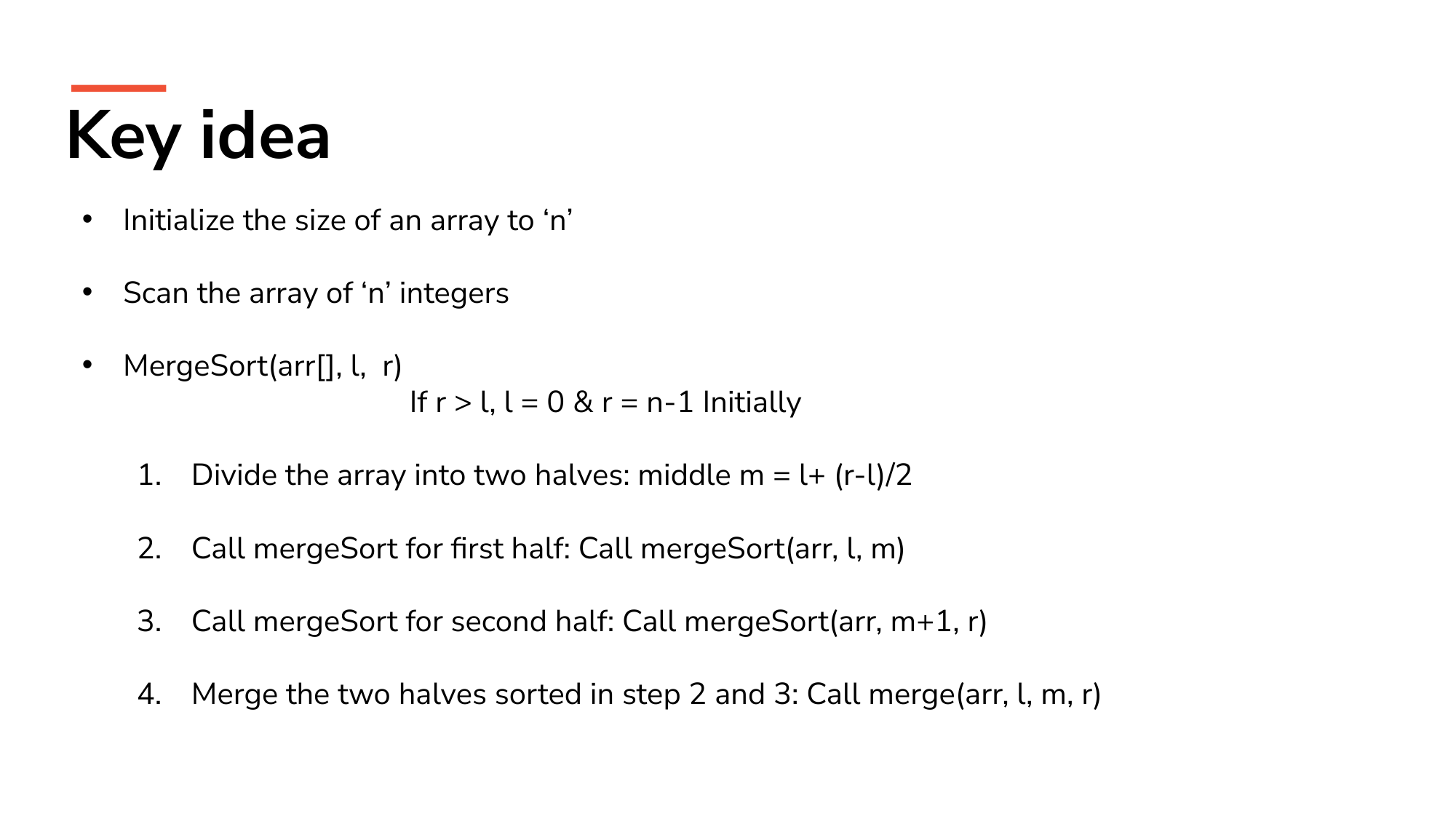

Key idea

Initialize the size of an array to ‘n’

Scan the array of ‘n’ integers

MergeSort(arr[], l,  r)
If r > l, l = 0 & r = n-1 Initially

Divide the array into two halves: middle m = l+ (r-l)/2

Call mergeSort for first half: Call mergeSort(arr, l, m)

Call mergeSort for second half: Call mergeSort(arr, m+1, r)

Merge the two halves sorted in step 2 and 3: Call merge(arr, l, m, r)